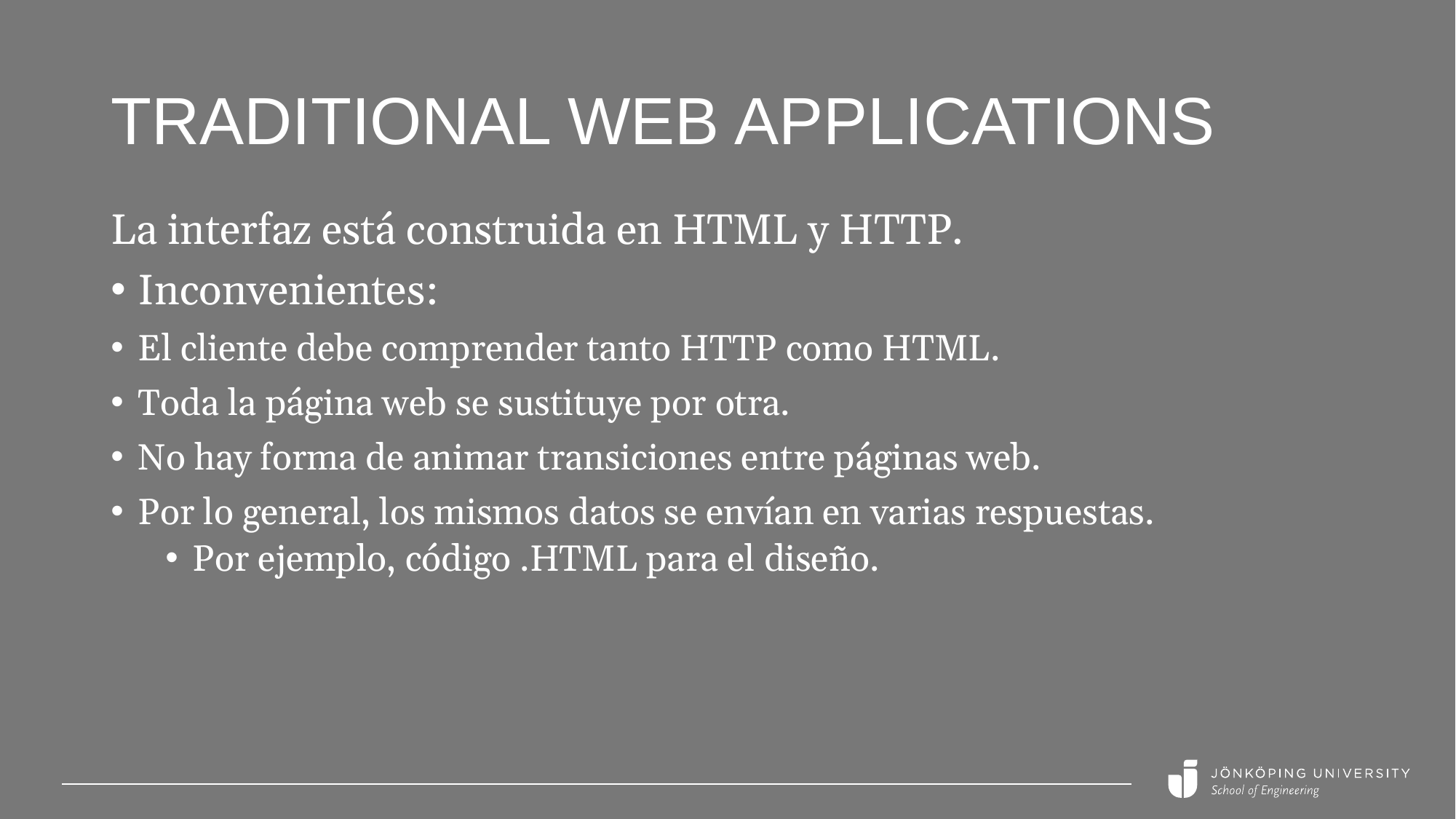

# Traditional web applications
La interfaz está construida en HTML y HTTP.
Inconvenientes:
El cliente debe comprender tanto HTTP como HTML.
Toda la página web se sustituye por otra.
No hay forma de animar transiciones entre páginas web.
Por lo general, los mismos datos se envían en varias respuestas.
Por ejemplo, código .HTML para el diseño.